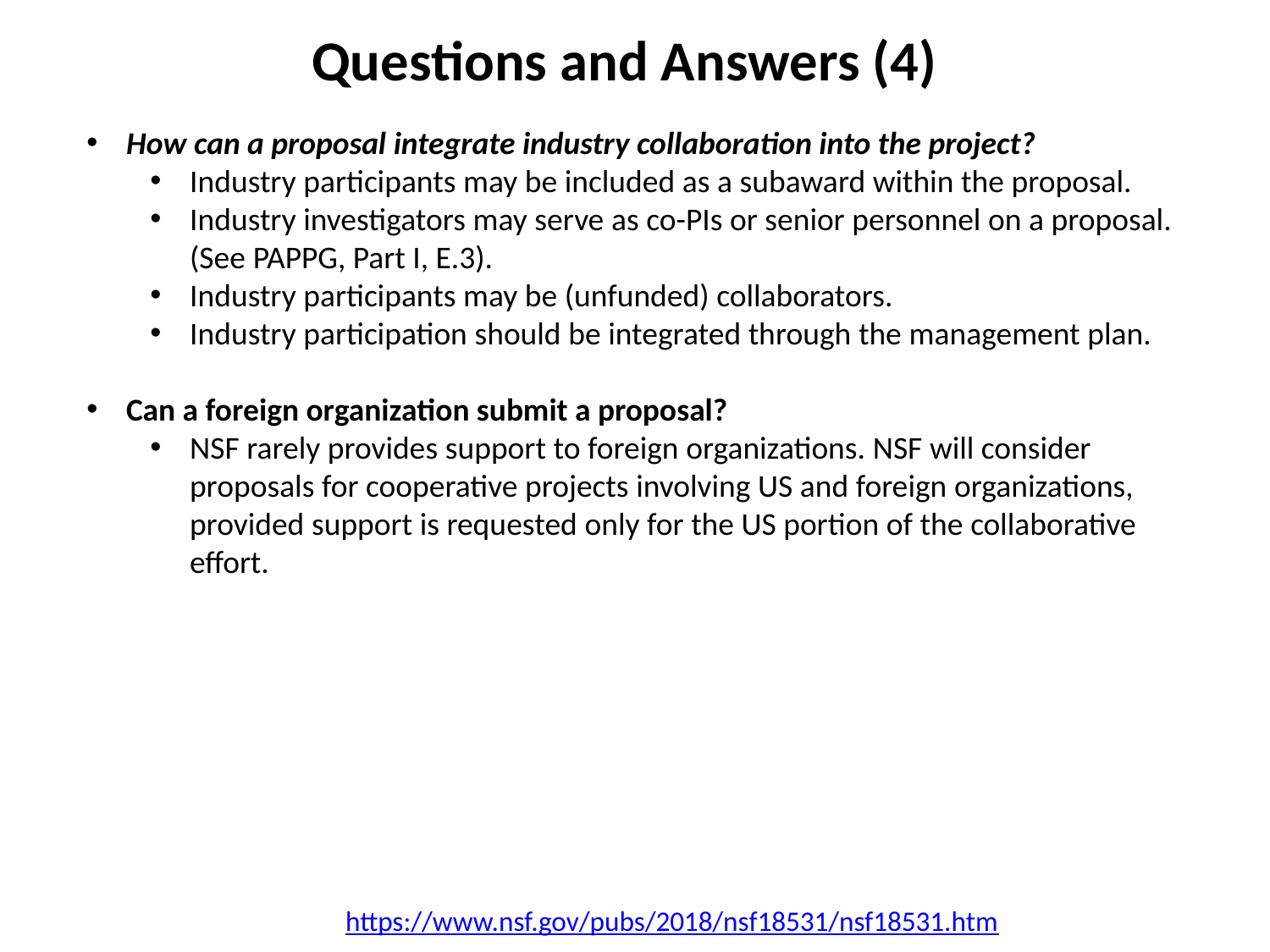

# Questions and Answers (4)
How can a proposal integrate industry collaboration into the project?
Industry participants may be included as a subaward within the proposal.
Industry investigators may serve as co-PIs or senior personnel on a proposal.  (See PAPPG, Part I, E.3).
Industry participants may be (unfunded) collaborators.
Industry participation should be integrated through the management plan.

Can a foreign organization submit a proposal?
NSF rarely provides support to foreign organizations. NSF will consider proposals for cooperative projects involving US and foreign organizations, provided support is requested only for the US portion of the collaborative effort.